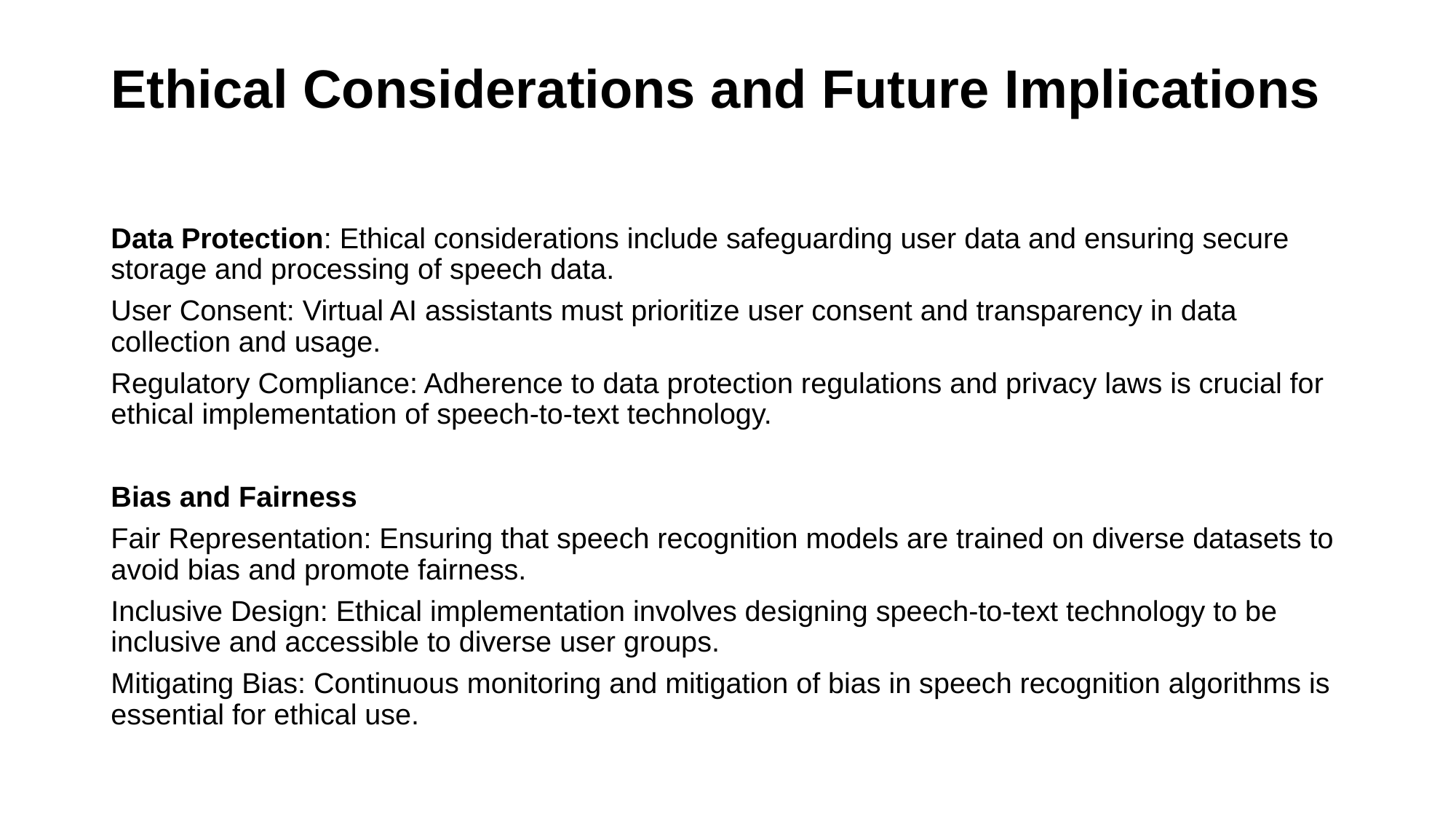

# Ethical Considerations and Future Implications
Data Protection: Ethical considerations include safeguarding user data and ensuring secure storage and processing of speech data.
User Consent: Virtual AI assistants must prioritize user consent and transparency in data collection and usage.
Regulatory Compliance: Adherence to data protection regulations and privacy laws is crucial for ethical implementation of speech-to-text technology.

Bias and Fairness
Fair Representation: Ensuring that speech recognition models are trained on diverse datasets to avoid bias and promote fairness.
Inclusive Design: Ethical implementation involves designing speech-to-text technology to be inclusive and accessible to diverse user groups.
Mitigating Bias: Continuous monitoring and mitigation of bias in speech recognition algorithms is essential for ethical use.